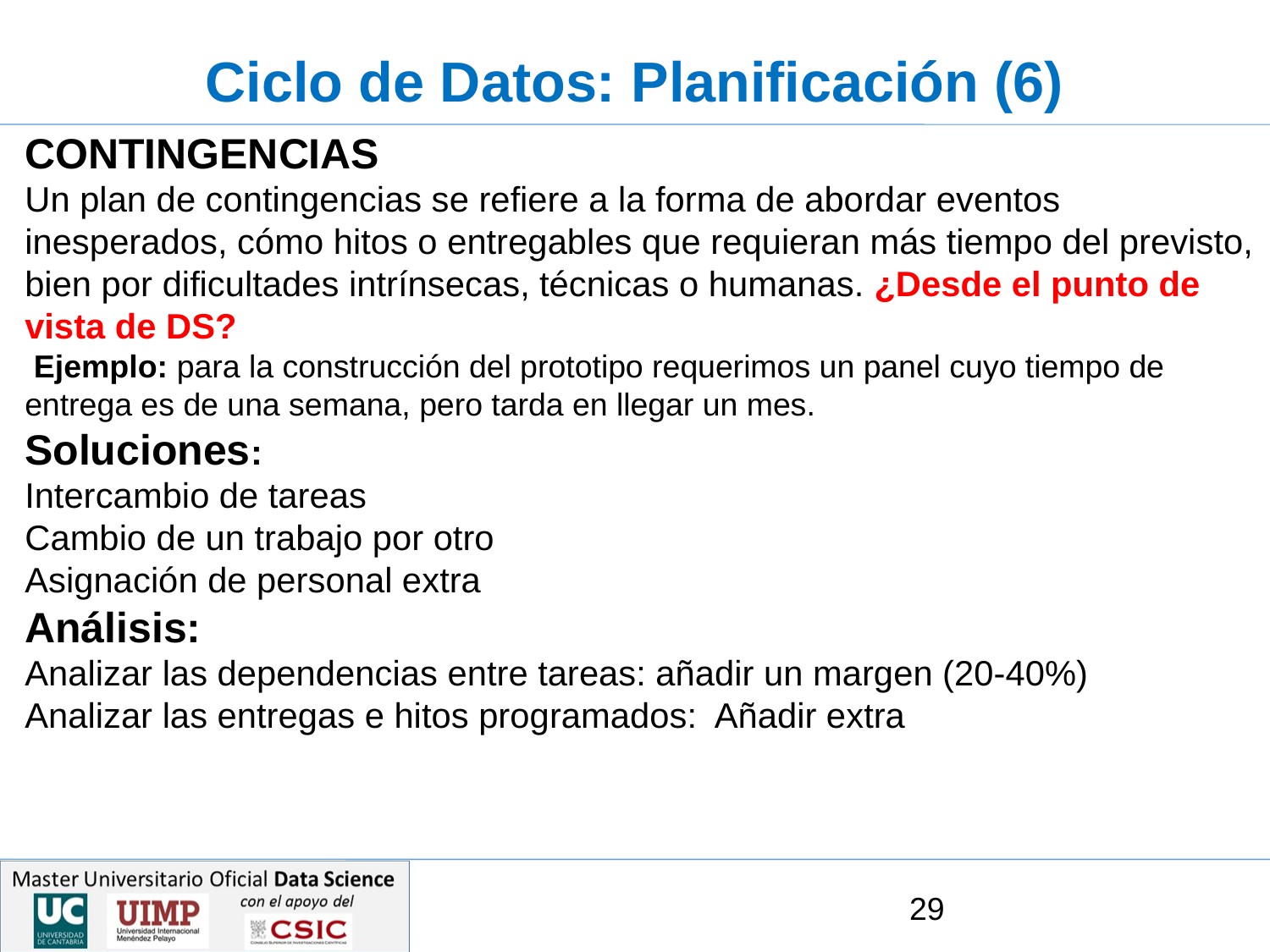

#
Ciclo de Datos: Planificación (6)
CONTINGENCIAS
Un plan de contingencias se refiere a la forma de abordar eventos inesperados, cómo hitos o entregables que requieran más tiempo del previsto, bien por dificultades intrínsecas, técnicas o humanas. ¿Desde el punto de vista de DS?
 Ejemplo: para la construcción del prototipo requerimos un panel cuyo tiempo de entrega es de una semana, pero tarda en llegar un mes.
Soluciones:
Intercambio de tareas
Cambio de un trabajo por otro
Asignación de personal extra
Análisis:
Analizar las dependencias entre tareas: añadir un margen (20-40%)
Analizar las entregas e hitos programados:  Añadir extra

29